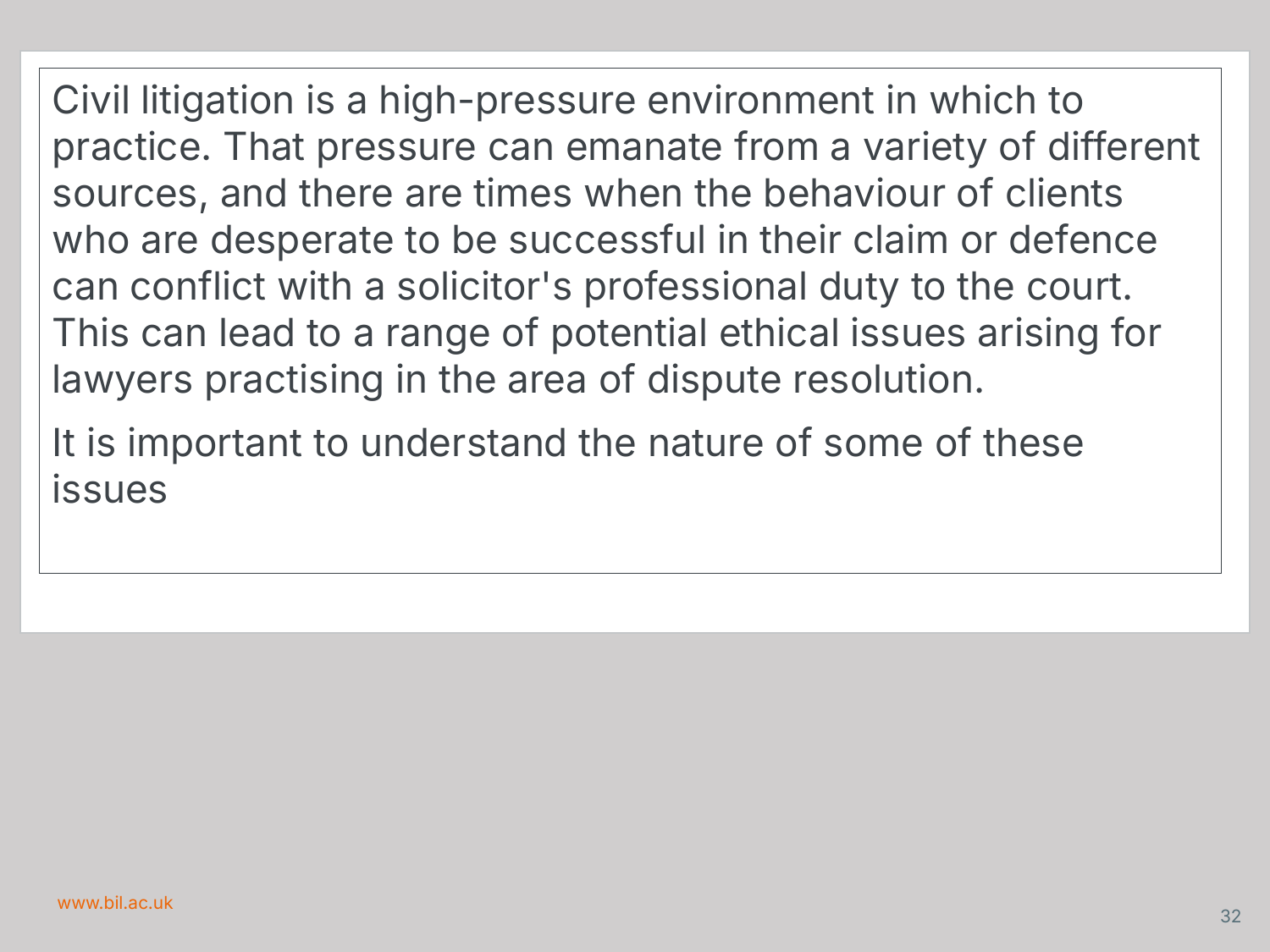

Civil litigation is a high-pressure environment in which to practice. That pressure can emanate from a variety of different sources, and there are times when the behaviour of clients who are desperate to be successful in their claim or defence can conflict with a solicitor's professional duty to the court. This can lead to a range of potential ethical issues arising for lawyers practising in the area of dispute resolution.
It is important to understand the nature of some of these issues

www.bil.ac.uk
32